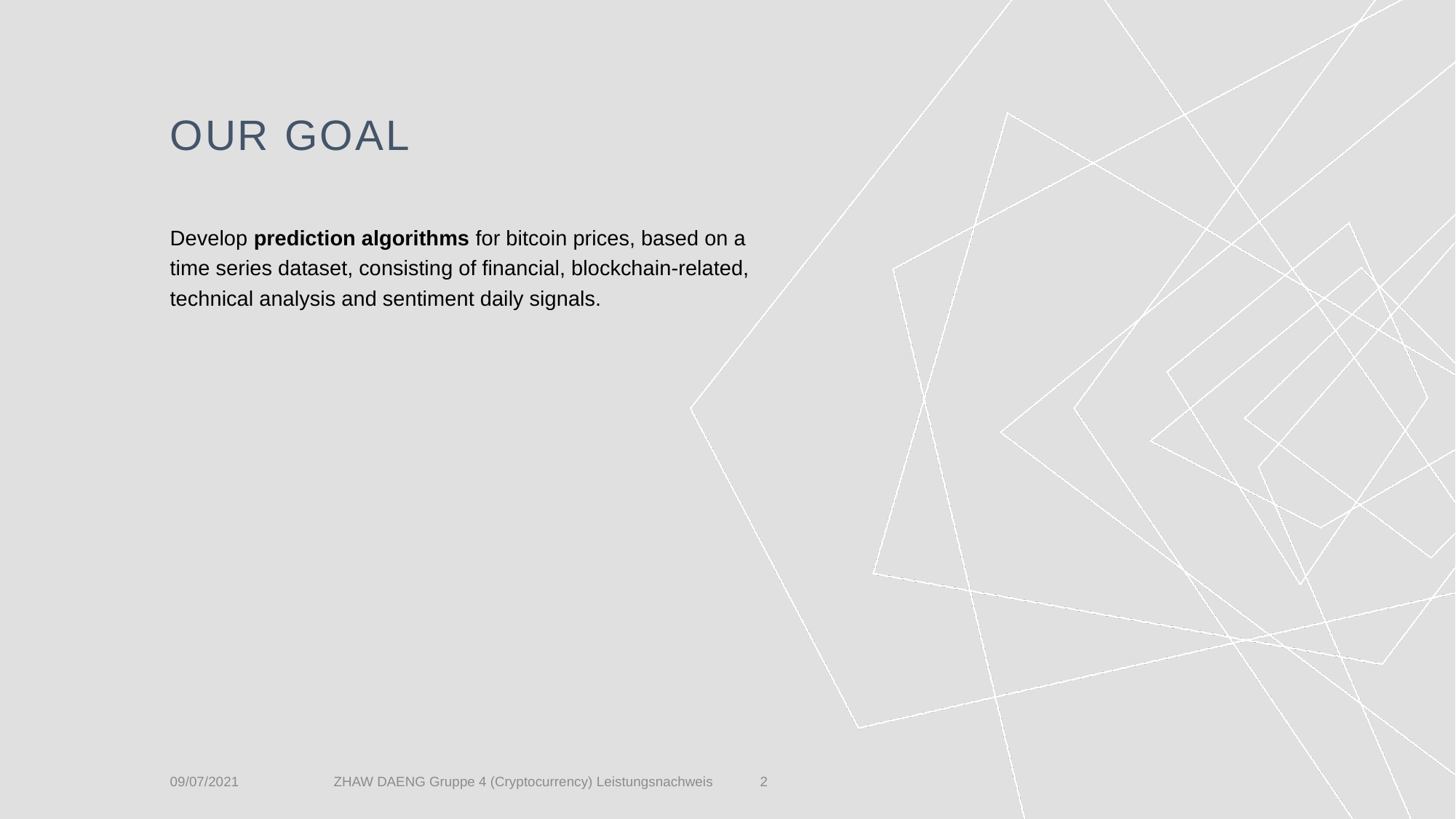

# Our Goal
Develop prediction algorithms for bitcoin prices, based on a time series dataset, consisting of financial, blockchain-related, technical analysis and sentiment daily signals.
ZHAW DAENG Gruppe 4 (Cryptocurrency) Leistungsnachweis
09/07/2021
2